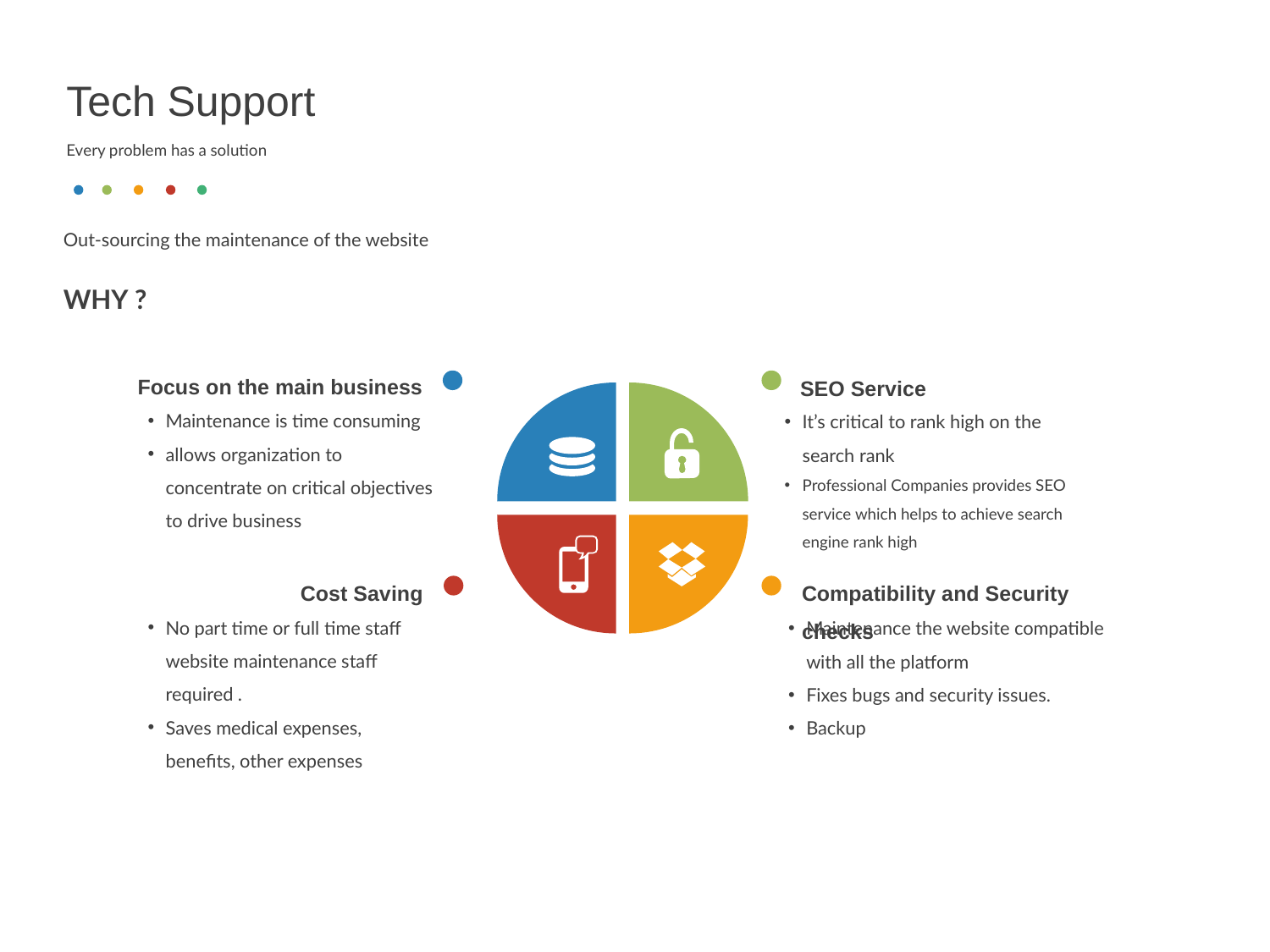

# Tech Support
Every problem has a solution
Out-sourcing the maintenance of the website
WHY ?
Focus on the main business
SEO Service

Maintenance is time consuming
allows organization to concentrate on critical objectives to drive business

It’s critical to rank high on the search rank
Professional Companies provides SEO service which helps to achieve search engine rank high

Cost Saving
No part time or full time staff website maintenance staff required .
Saves medical expenses, benefits, other expenses

Compatibility and Security checks

Maintenance the website compatible with all the platform
Fixes bugs and security issues.
Backup